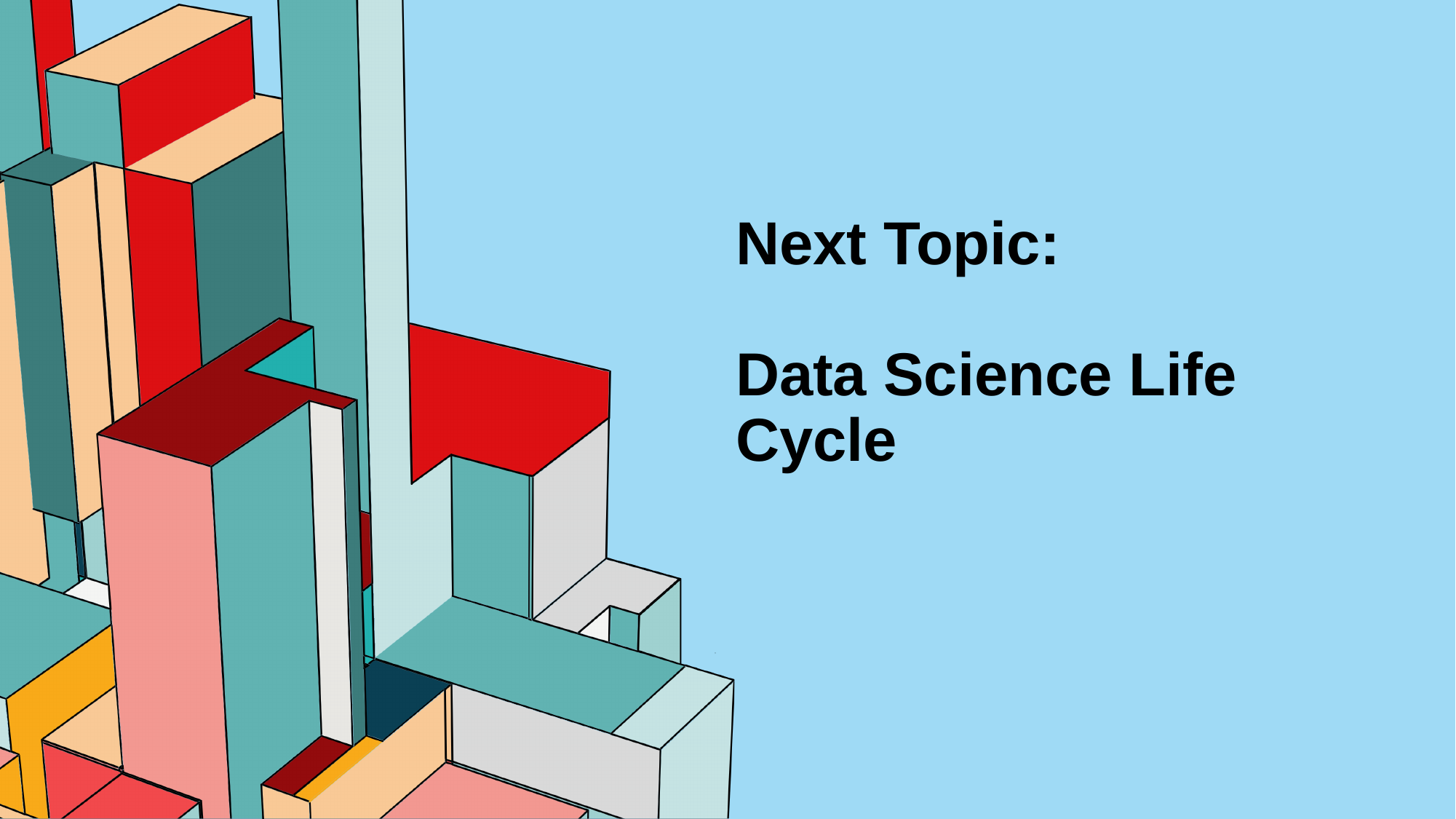

# Next Topic:

Data Science Life Cycle